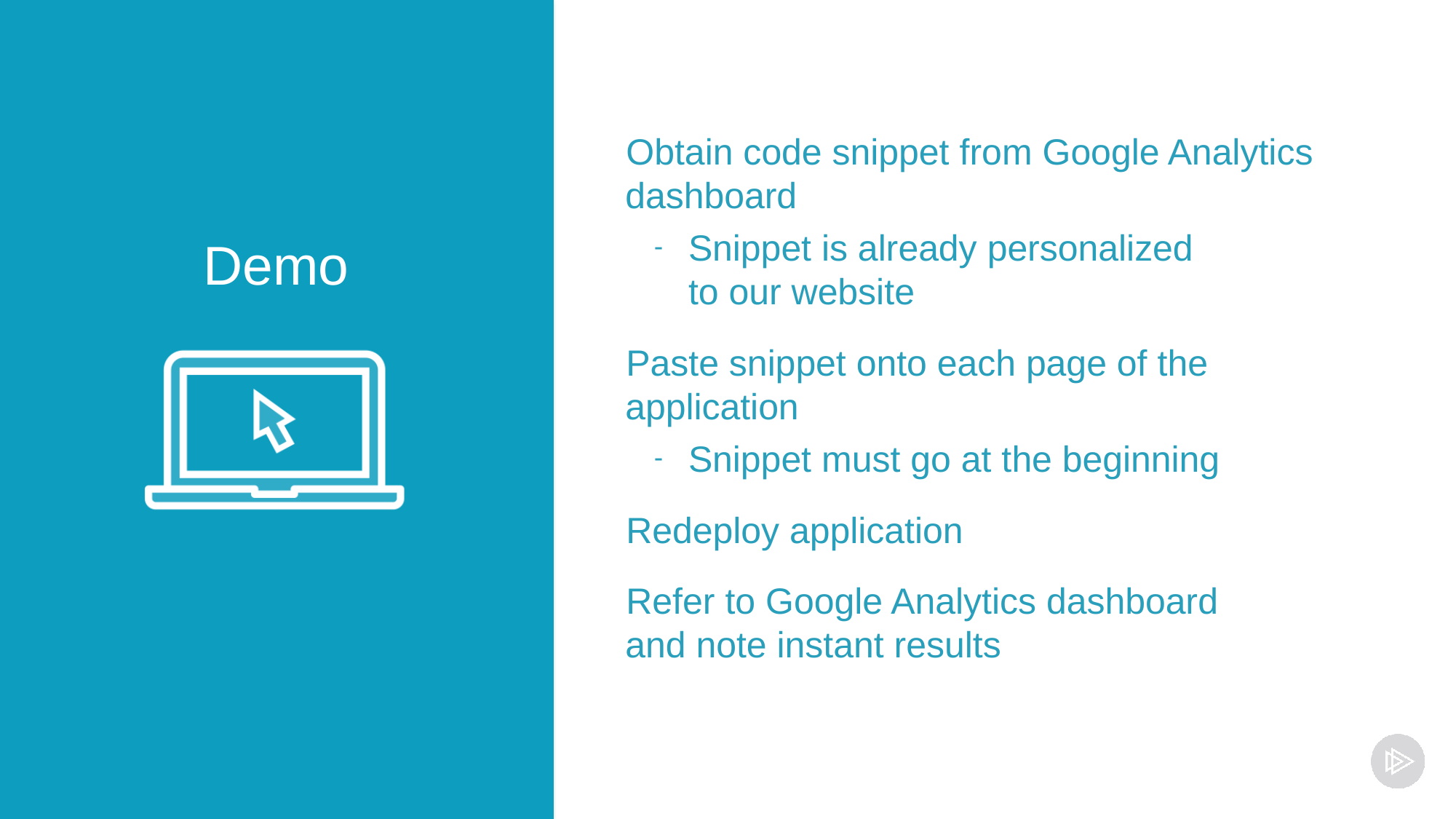

Obtain code snippet from Google Analytics dashboard
Snippet is already personalized
to our website
Paste snippet onto each page of the application
Snippet must go at the beginning
Redeploy application
Refer to Google Analytics dashboard
and note instant results